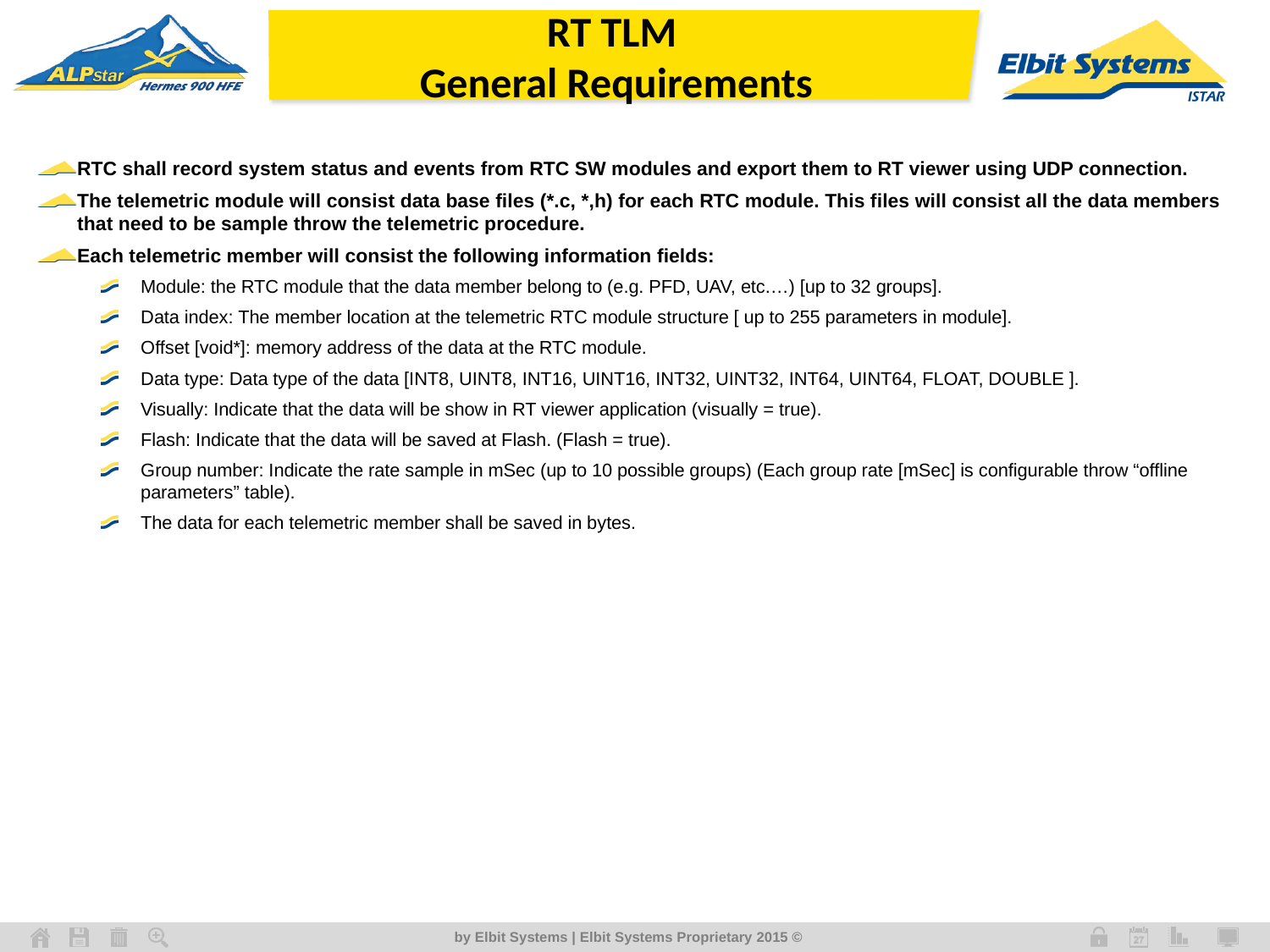

# RT TLM General Requirements
RTC shall record system status and events from RTC SW modules and export them to RT viewer using UDP connection.
The telemetric module will consist data base files (*.c, *,h) for each RTC module. This files will consist all the data members that need to be sample throw the telemetric procedure.
Each telemetric member will consist the following information fields:
Module: the RTC module that the data member belong to (e.g. PFD, UAV, etc.…) [up to 32 groups].
Data index: The member location at the telemetric RTC module structure [ up to 255 parameters in module].
Offset [void*]: memory address of the data at the RTC module.
Data type: Data type of the data [INT8, UINT8, INT16, UINT16, INT32, UINT32, INT64, UINT64, FLOAT, DOUBLE ].
Visually: Indicate that the data will be show in RT viewer application (visually = true).
Flash: Indicate that the data will be saved at Flash. (Flash = true).
Group number: Indicate the rate sample in mSec (up to 10 possible groups) (Each group rate [mSec] is configurable throw “offline parameters” table).
The data for each telemetric member shall be saved in bytes.